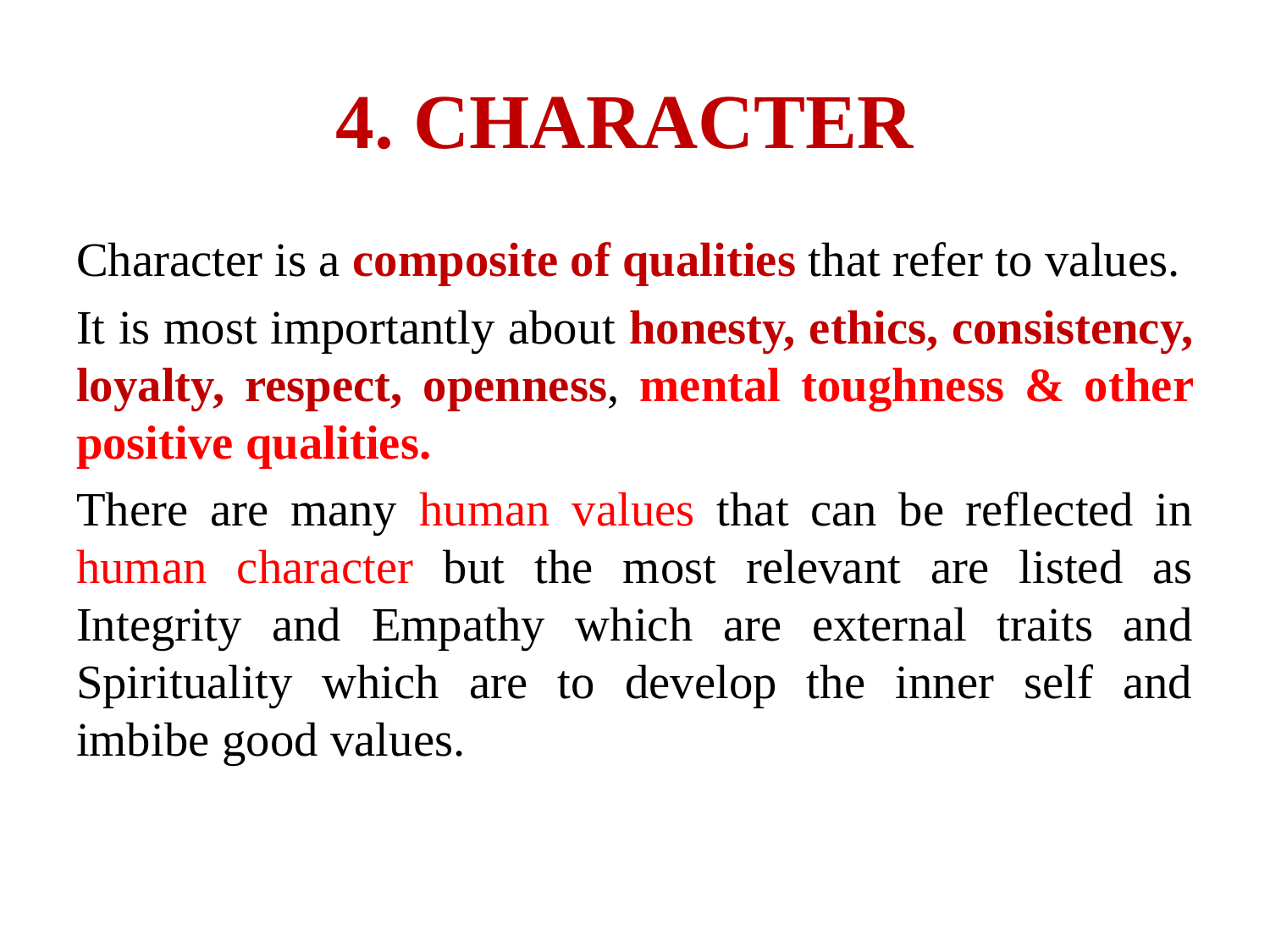

# 4. CHARACTER
Character is a composite of qualities that refer to values.
It is most importantly about honesty, ethics, consistency, loyalty, respect, openness, mental toughness & other positive qualities.
There are many human values that can be reflected in human character but the most relevant are listed as Integrity and Empathy which are external traits and Spirituality which are to develop the inner self and imbibe good values.